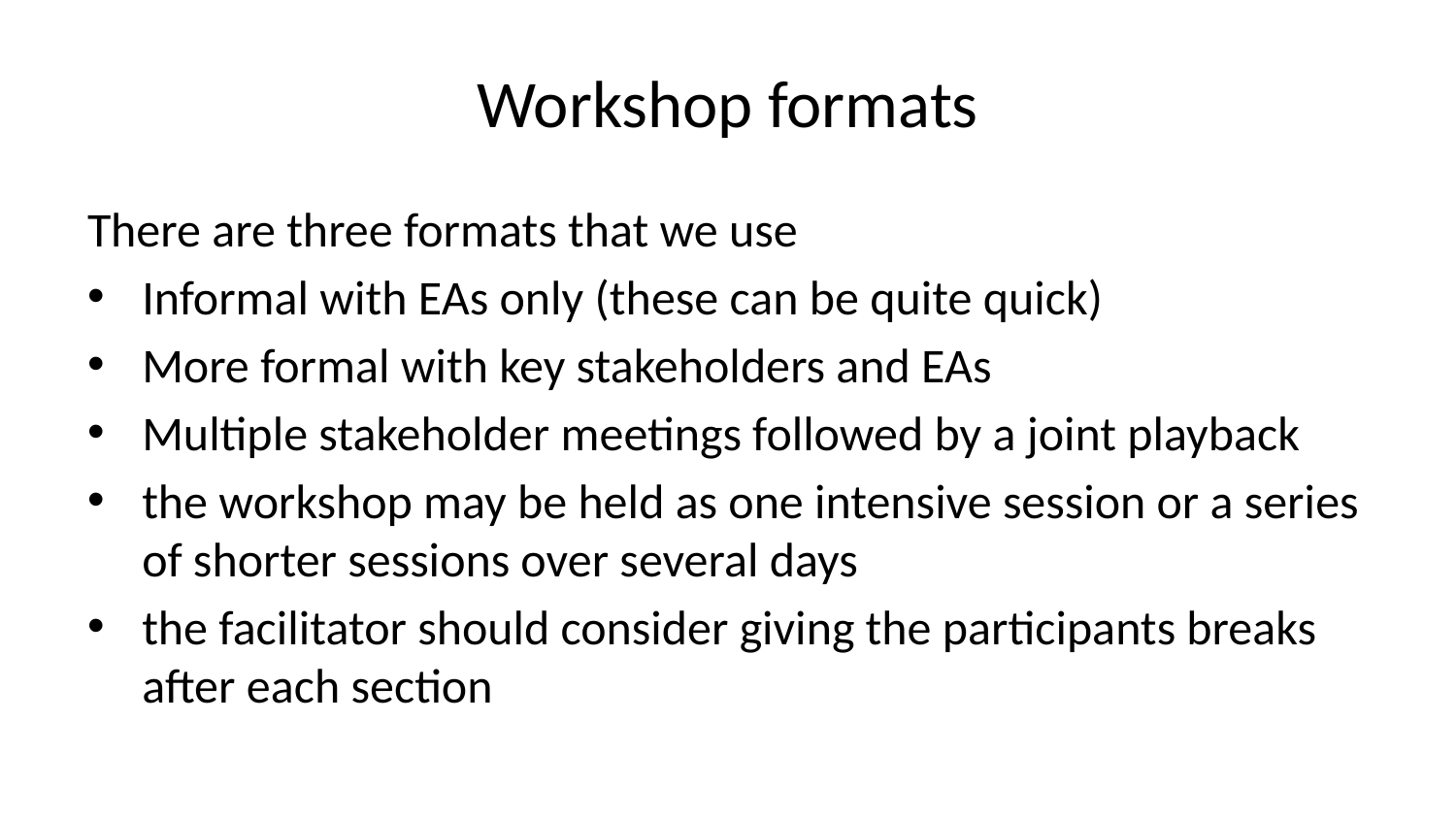

# Workshop formats
There are three formats that we use
Informal with EAs only​ (these can be quite quick)
More formal with key stakeholders and EAs​
Multiple stakeholder meetings followed by a joint playback​
the workshop may be held as one intensive session or a series of shorter sessions over several days
the facilitator should consider giving the participants breaks after each section